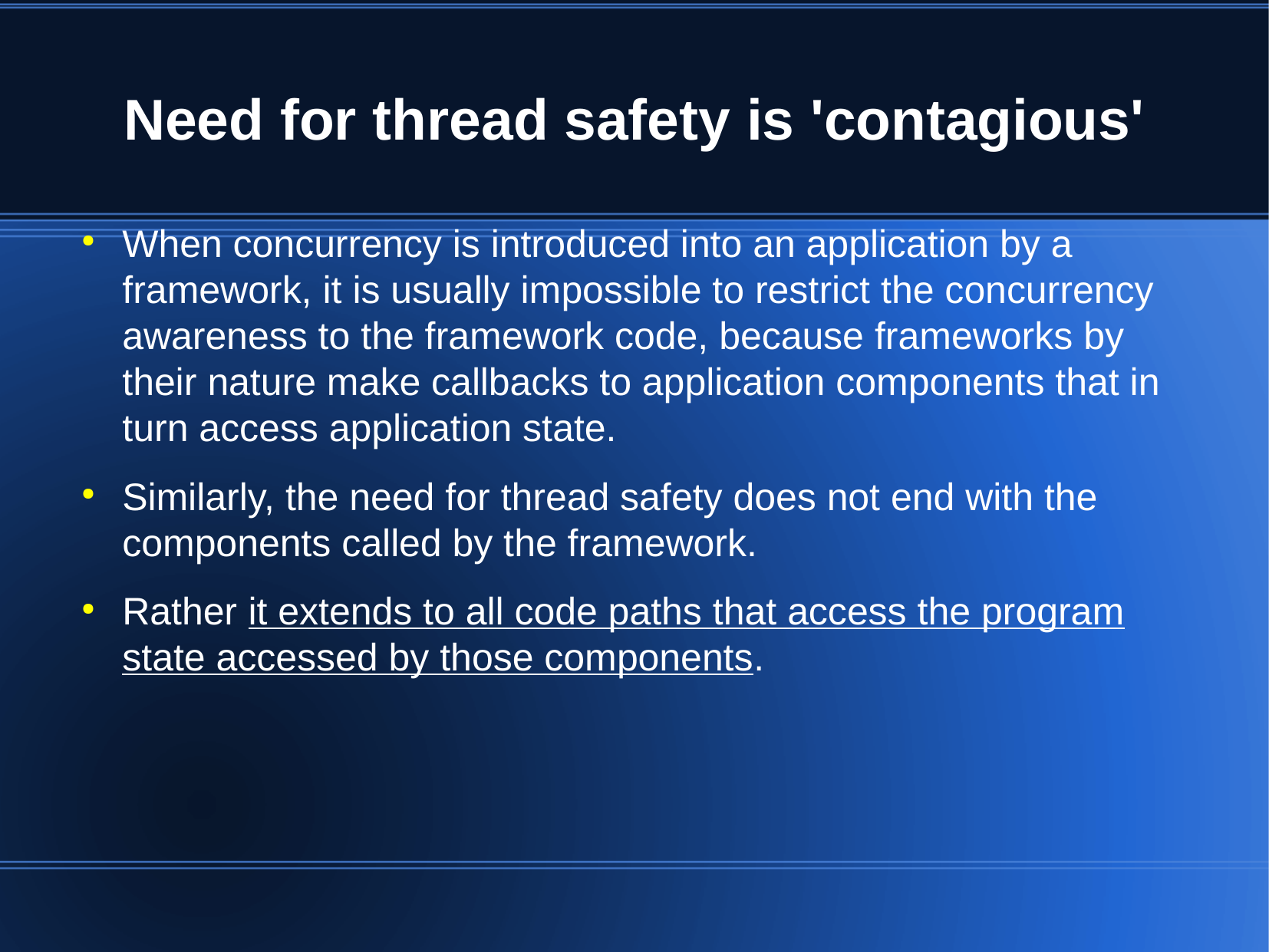

Need for thread safety is 'contagious'
When concurrency is introduced into an application by a framework, it is usually impossible to restrict the concurrency awareness to the framework code, because frameworks by their nature make callbacks to application components that in turn access application state.
Similarly, the need for thread safety does not end with the components called by the framework.
Rather it extends to all code paths that access the program state accessed by those components.